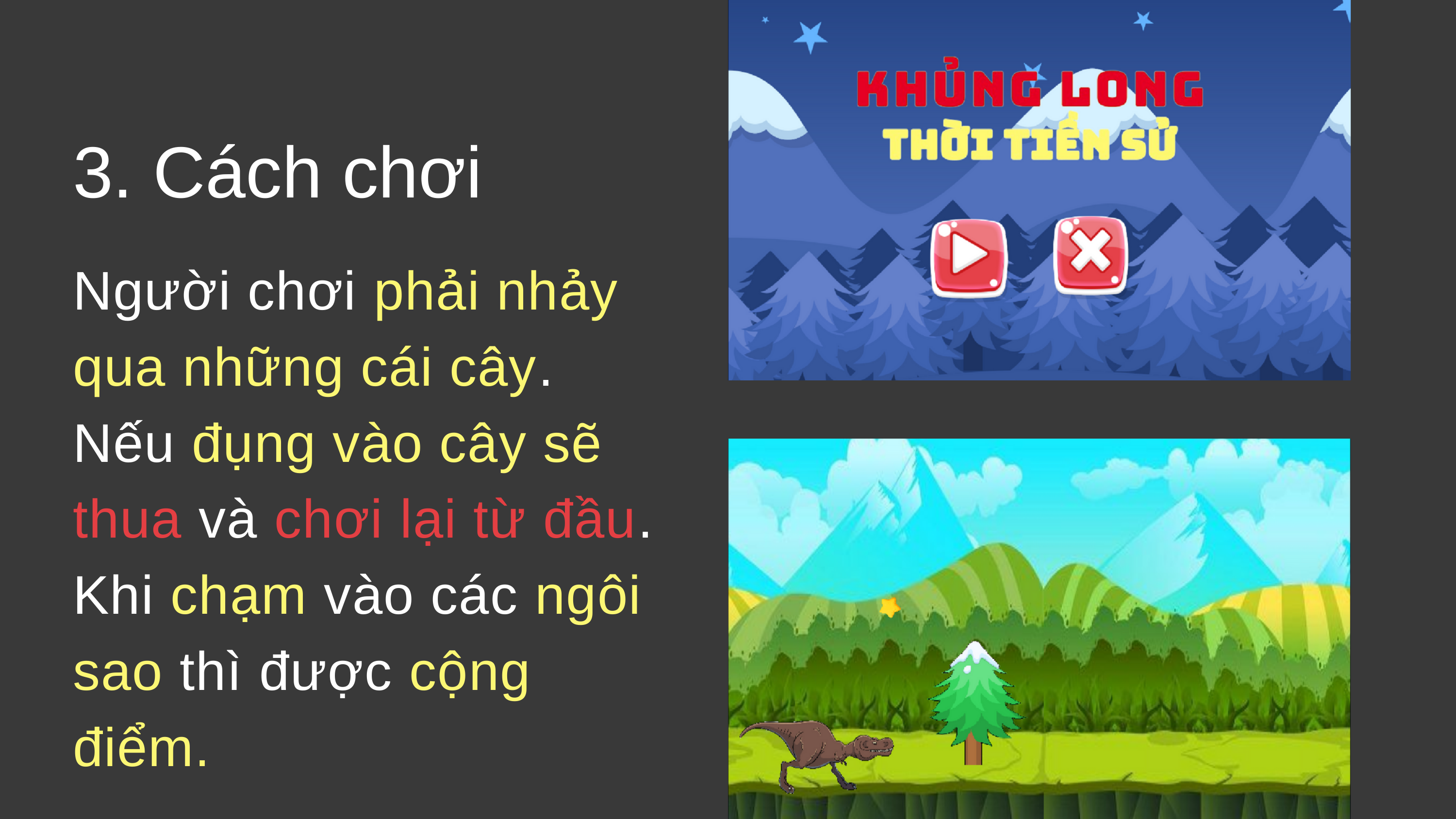

3. Cách chơi
Người chơi phải nhảy qua những cái cây. Nếu đụng vào cây sẽ thua và chơi lại từ đầu. Khi chạm vào các ngôi sao thì được cộng điểm.